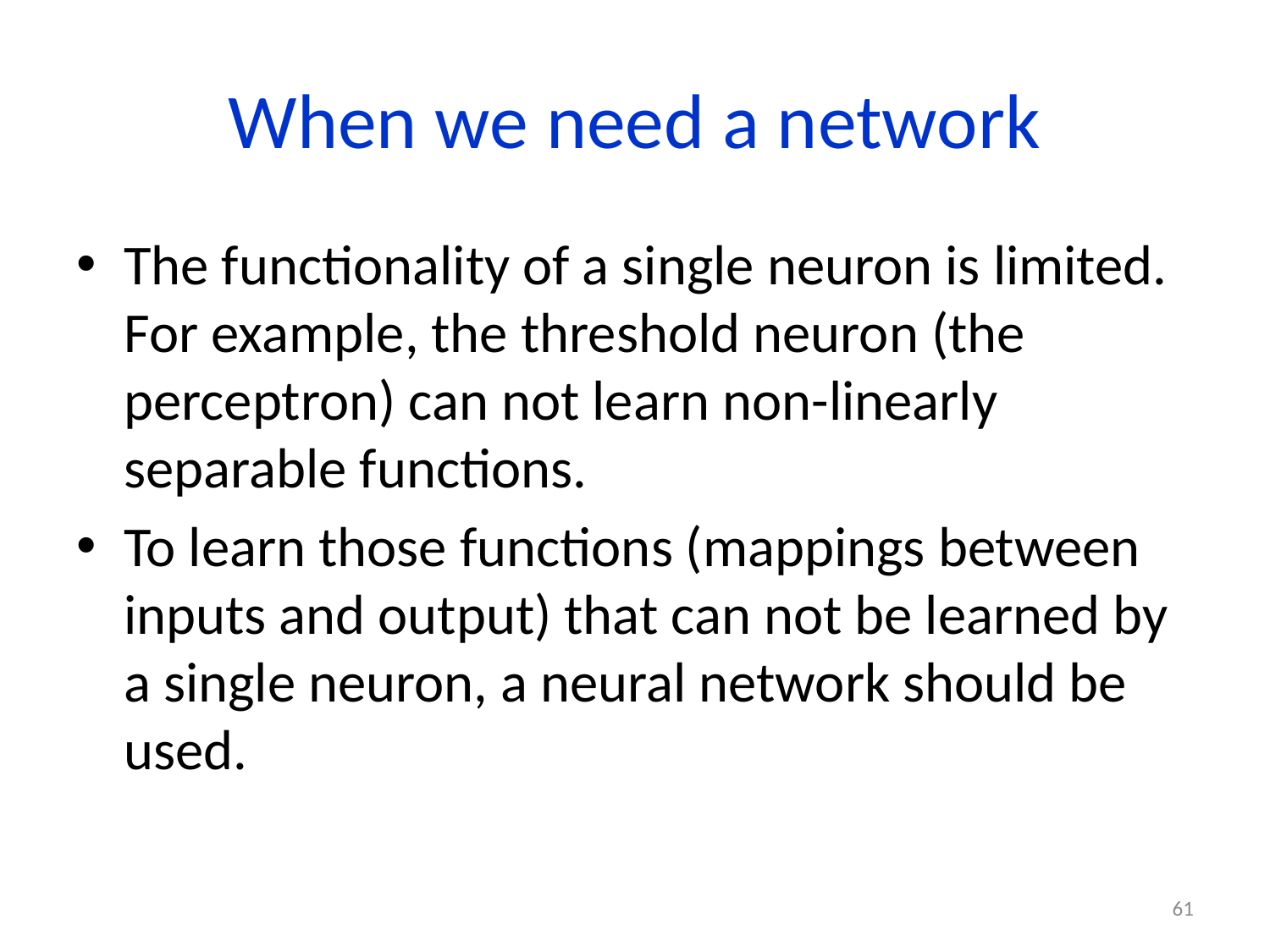

# When we need a network
The functionality of a single neuron is limited. For example, the threshold neuron (the perceptron) can not learn non-linearly separable functions.
To learn those functions (mappings between inputs and output) that can not be learned by a single neuron, a neural network should be used.
61